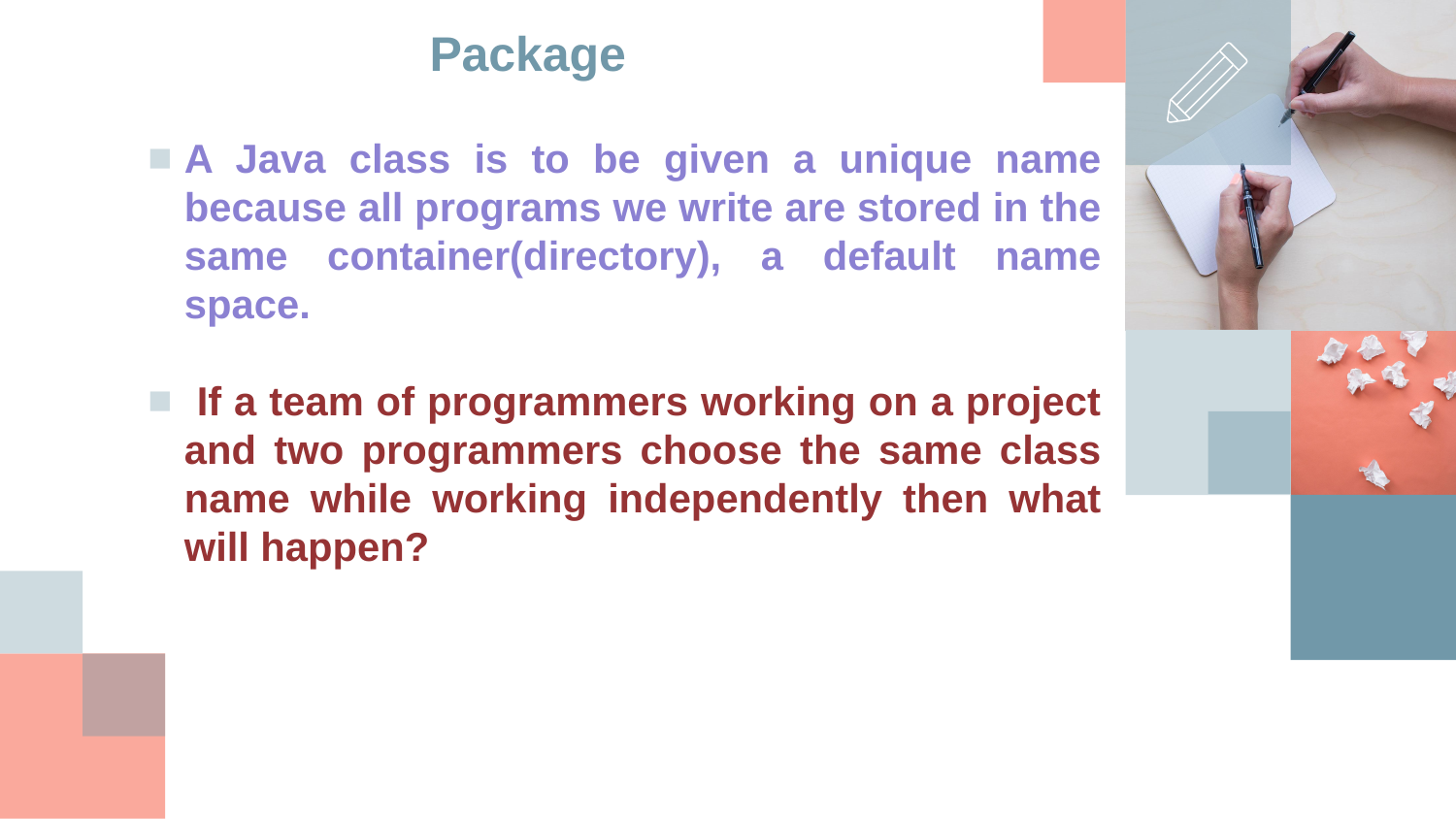

# Package
A Java class is to be given a unique name because all programs we write are stored in the same container(directory), a default name space.

 If a team of programmers working on a project and two programmers choose the same class name while working independently then what will happen?